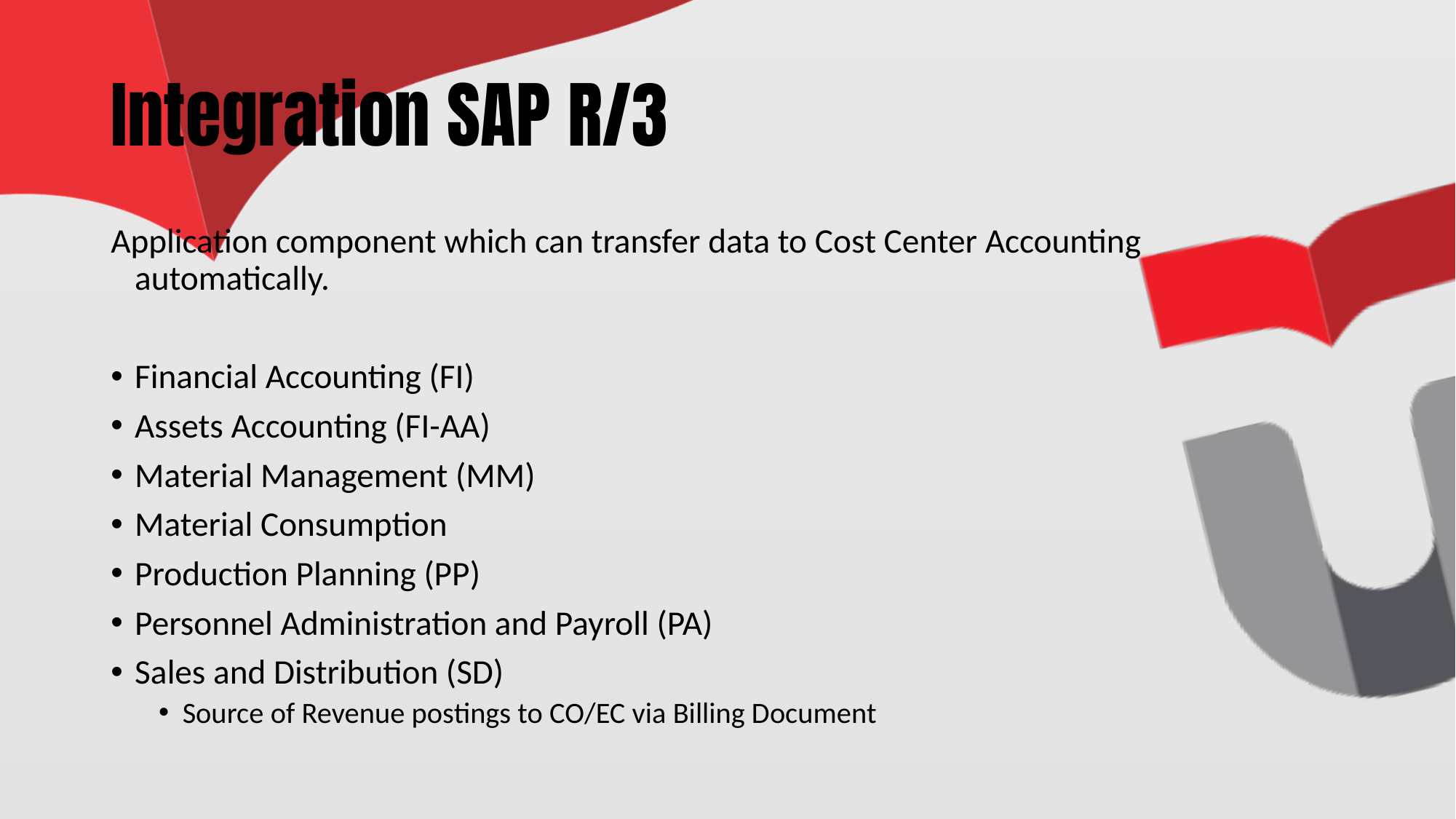

# Integration SAP R/3
Application component which can transfer data to Cost Center Accounting automatically.

Financial Accounting (FI)
Assets Accounting (FI-AA)
Material Management (MM)
Material Consumption
Production Planning (PP)
Personnel Administration and Payroll (PA)
Sales and Distribution (SD)
Source of Revenue postings to CO/EC via Billing Document